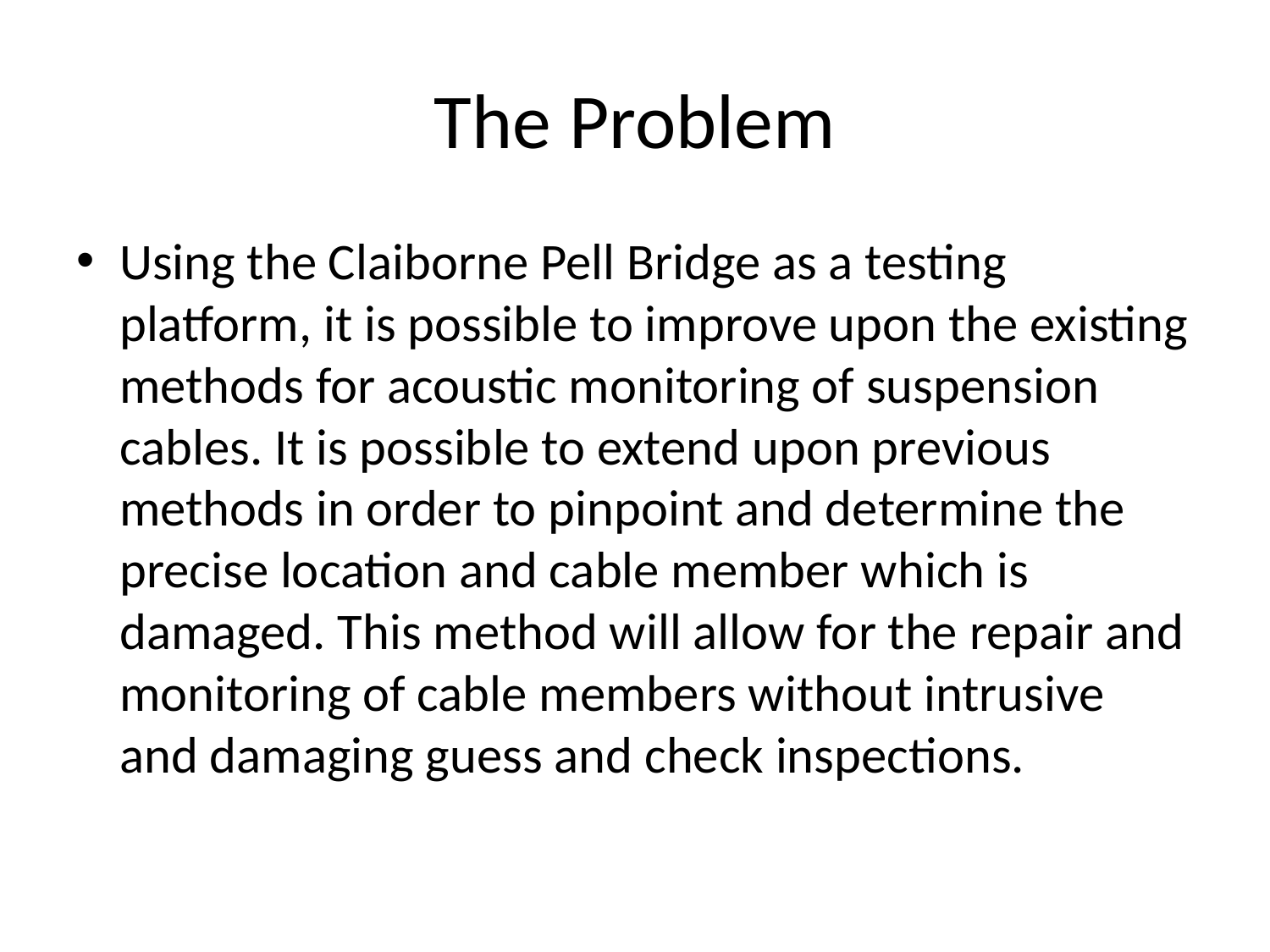

# The Problem
Using the Claiborne Pell Bridge as a testing platform, it is possible to improve upon the existing methods for acoustic monitoring of suspension cables. It is possible to extend upon previous methods in order to pinpoint and determine the precise location and cable member which is damaged. This method will allow for the repair and monitoring of cable members without intrusive and damaging guess and check inspections.